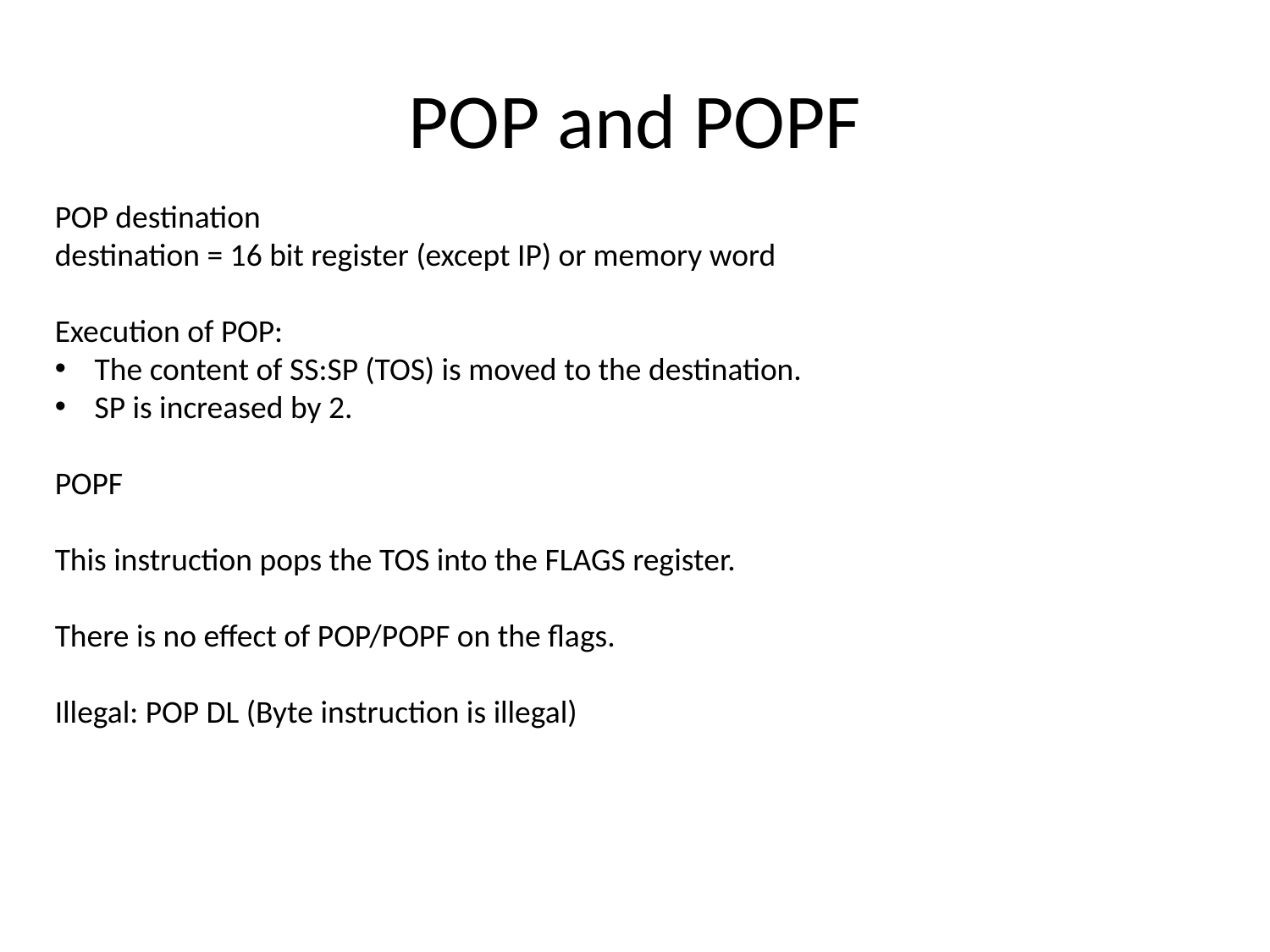

# POP and POPF
POP destination
destination = 16 bit register (except IP) or memory word

Execution of POP:
The content of SS:SP (TOS) is moved to the destination.
SP is increased by 2.

POPF

This instruction pops the TOS into the FLAGS register.

There is no effect of POP/POPF on the flags.

Illegal: POP DL (Byte instruction is illegal)